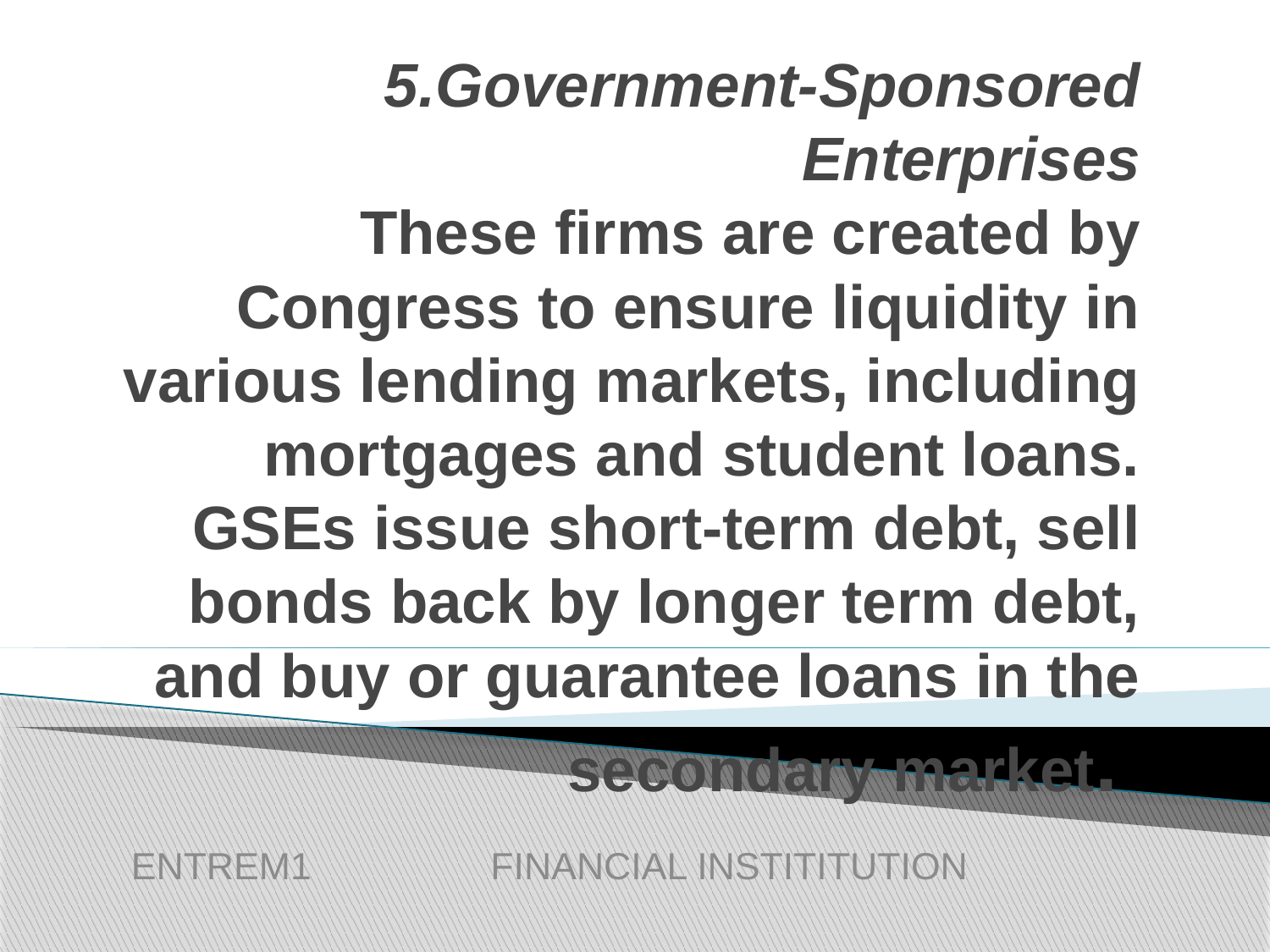

# 5.Government-Sponsored Enterprises These firms are created by Congress to ensure liquidity in various lending markets, including mortgages and student loans. GSEs issue short-term debt, sell bonds back by longer term debt, and buy or guarantee loans in the secondary market.
ENTREM1                 FINANCIAL INSTITITUTION